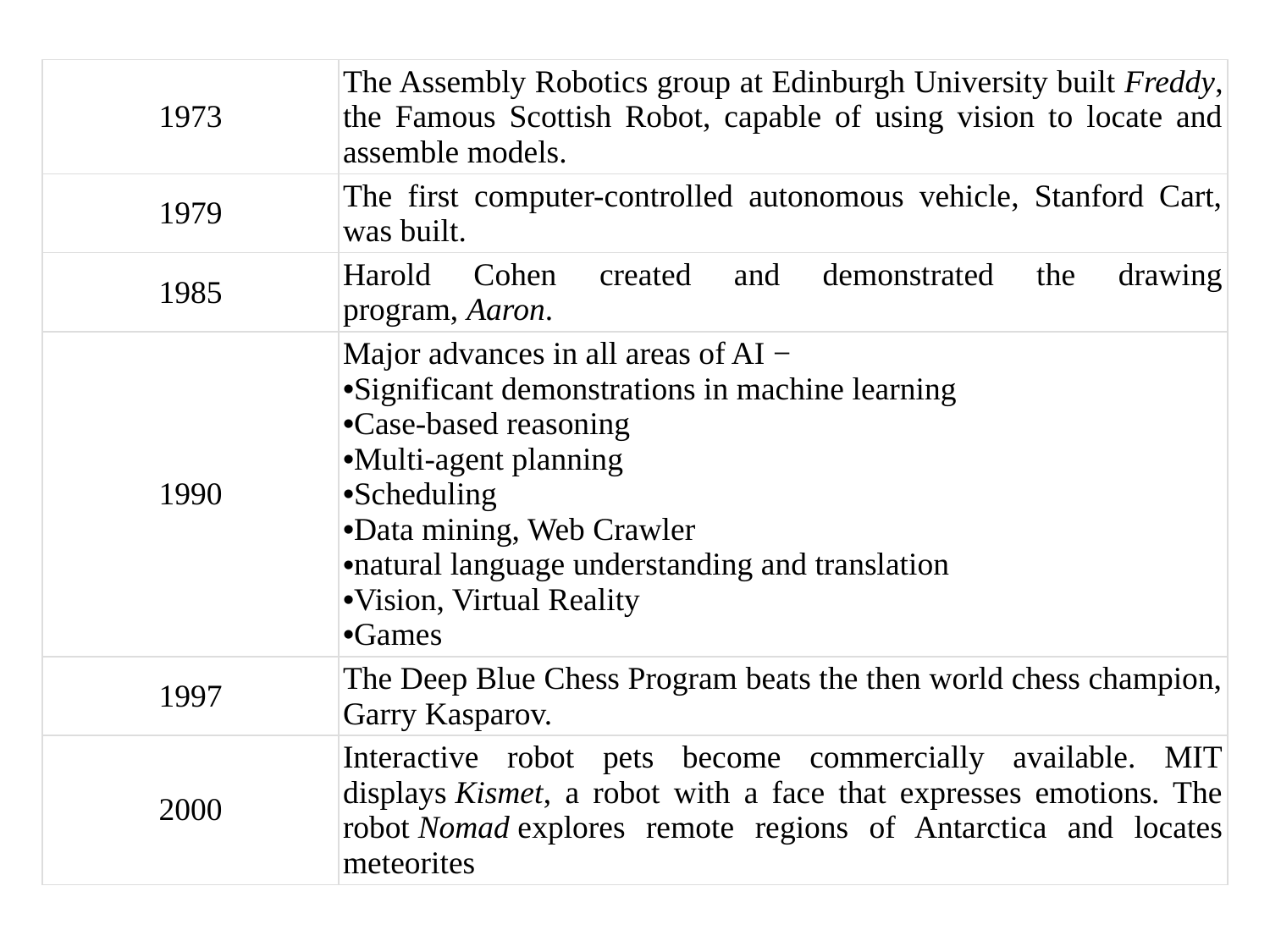

#
| 1973 | The Assembly Robotics group at Edinburgh University built Freddy, the Famous Scottish Robot, capable of using vision to locate and assemble models. |
| --- | --- |
| 1979 | The first computer-controlled autonomous vehicle, Stanford Cart, was built. |
| 1985 | Harold Cohen created and demonstrated the drawing program, Aaron. |
| 1990 | Major advances in all areas of AI − Significant demonstrations in machine learning Case-based reasoning Multi-agent planning Scheduling Data mining, Web Crawler natural language understanding and translation Vision, Virtual Reality Games |
| 1997 | The Deep Blue Chess Program beats the then world chess champion, Garry Kasparov. |
| 2000 | Interactive robot pets become commercially available. MIT displays Kismet, a robot with a face that expresses emotions. The robot Nomad explores remote regions of Antarctica and locates meteorites |